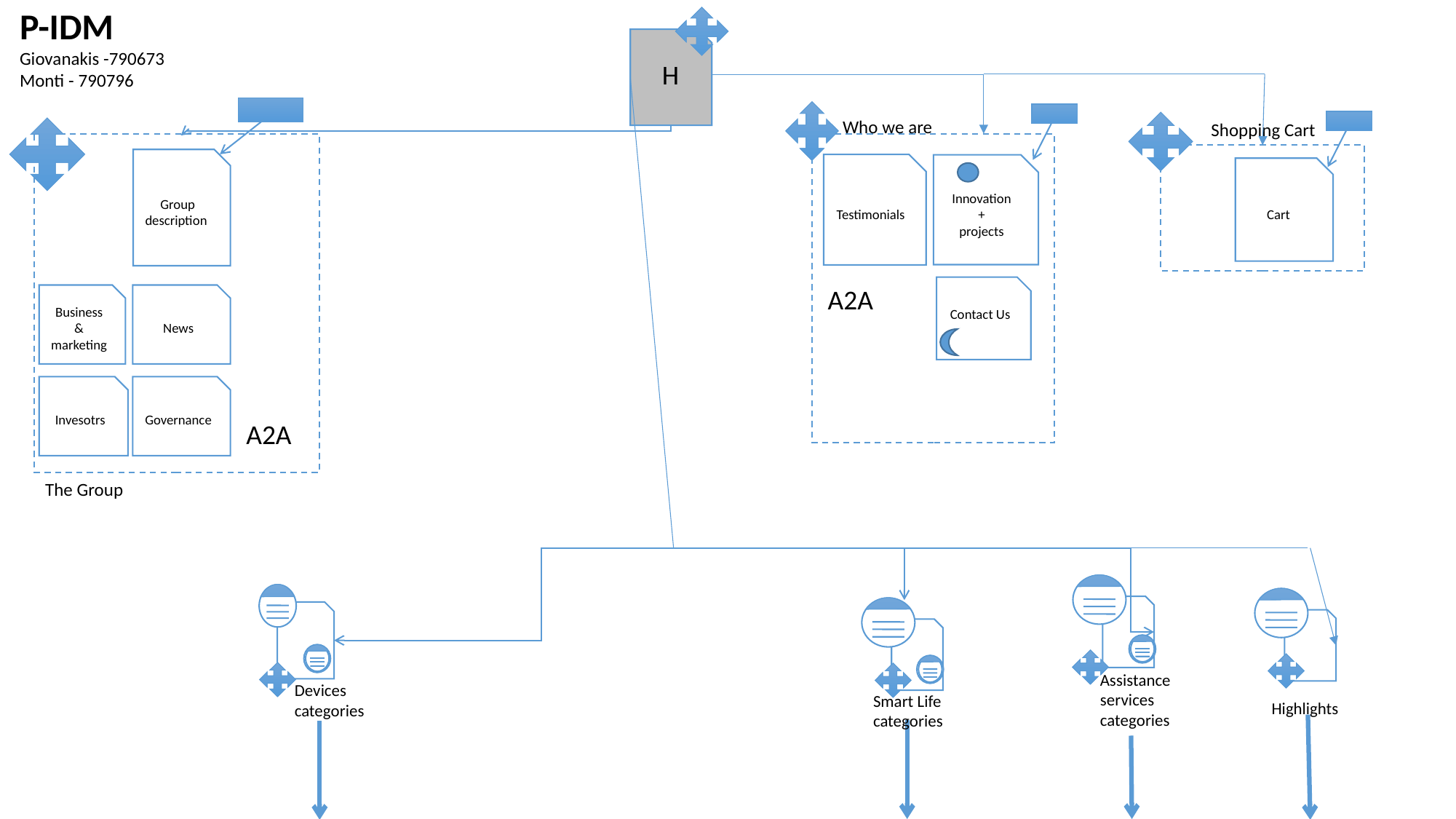

P-IDM
Giovanakis -790673
Monti - 790796

H

Who we are

Shopping Cart

Group description
Testimonials
Innovation
+
projects
Cart

A2A
Contact Us
Business & marketing
News

Invesotrs
Governance
A2A
The Group

Assistance services categories
Devices categories
Smart Life categories
Highlights